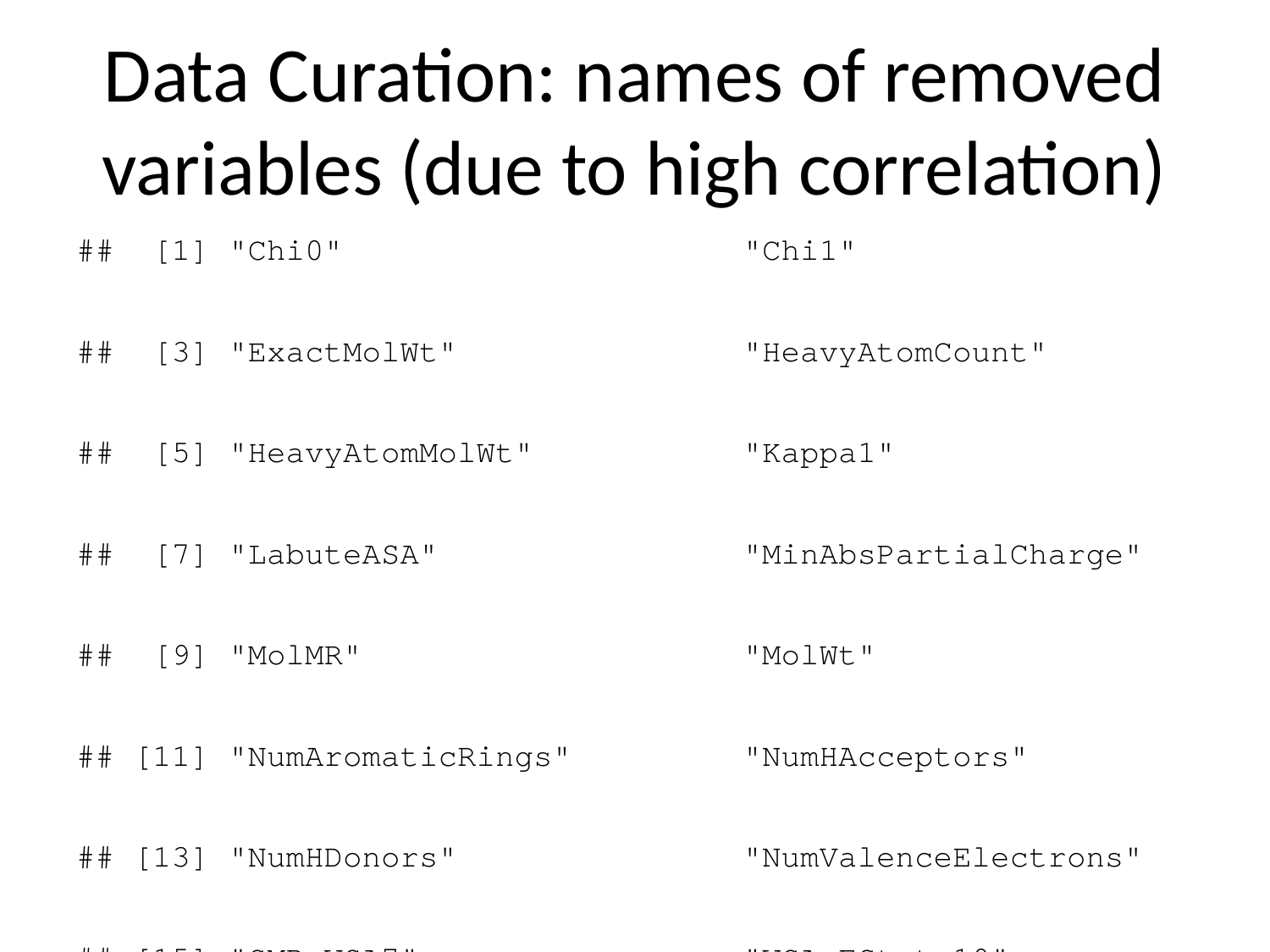

# Data Curation: names of removed variables (due to high correlation)
##  [1] "Chi0"                     "Chi1"
##  [3] "ExactMolWt"               "HeavyAtomCount"
##  [5] "HeavyAtomMolWt"           "Kappa1"
##  [7] "LabuteASA"                "MinAbsPartialCharge"
##  [9] "MolMR"                    "MolWt"
## [11] "NumAromaticRings"         "NumHAcceptors"
## [13] "NumHDonors"               "NumValenceElectrons"
## [15] "SMR_VSA7"                 "VSA_EState10"
## [17] "Chi0n"                    "Chi0v"
## [19] "Chi1n"                    "Chi1v"
## [21] "Chi2n"                    "Chi2v"
## [23] "Chi3n"                    "Chi3v"
## [25] "FpDensityMorgan1"         "FpDensityMorgan2"
## [27] "MaxAbsEStateIndex"        "MaxAbsPartialCharge"
## [29] "Kappa2"                   "NumAliphaticCarbocycles"
## [31] "NumAliphaticHeterocycles" "NumAliphaticRings"
## [33] "SMR_VSA10"                "SMR_VSA5"
## [35] "NOCount"